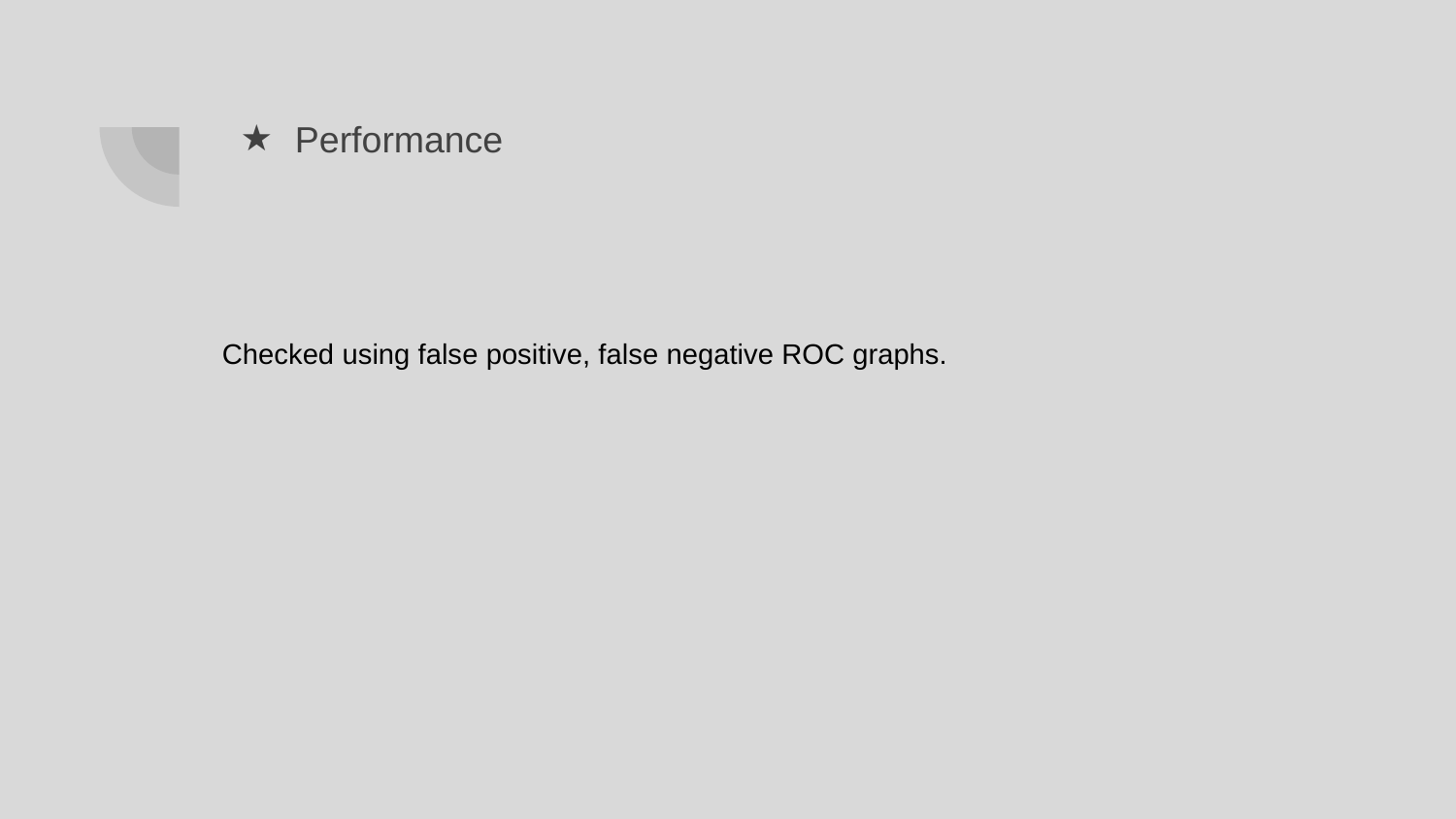

# Performance
Checked using false positive, false negative ROC graphs.